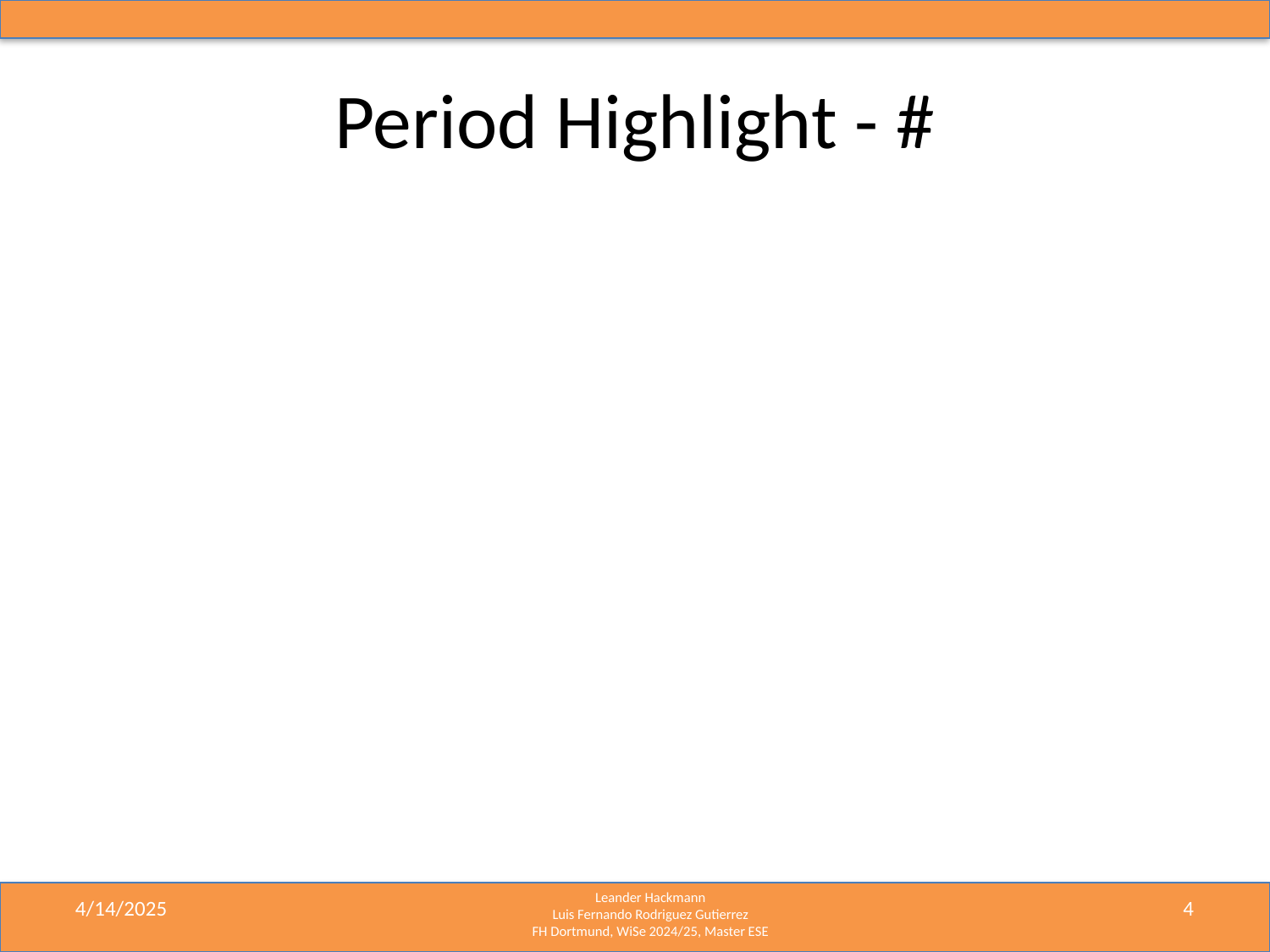

# Period Highlight - #

4/14/2025
4